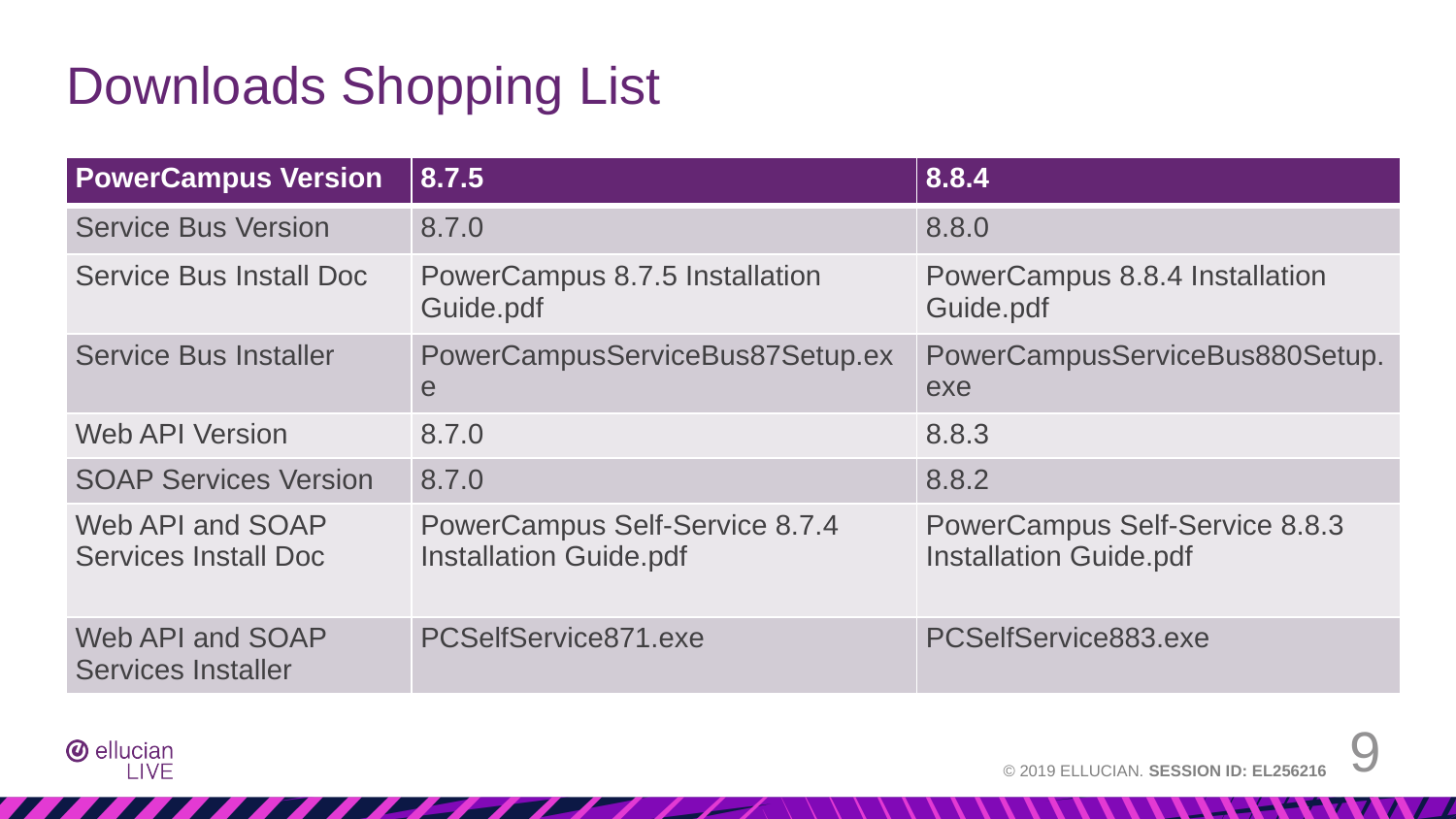

# Downloads Shopping List
| PowerCampus Version | 8.7.5 | 8.8.4 |
| --- | --- | --- |
| Service Bus Version | 8.7.0 | 8.8.0 |
| Service Bus Install Doc | PowerCampus 8.7.5 Installation Guide.pdf | PowerCampus 8.8.4 Installation Guide.pdf |
| Service Bus Installer | PowerCampusServiceBus87Setup.exe | PowerCampusServiceBus880Setup.exe |
| Web API Version | 8.7.0 | 8.8.3 |
| SOAP Services Version | 8.7.0 | 8.8.2 |
| Web API and SOAP Services Install Doc | PowerCampus Self-Service 8.7.4 Installation Guide.pdf | PowerCampus Self-Service 8.8.3 Installation Guide.pdf |
| Web API and SOAP Services Installer | PCSelfService871.exe | PCSelfService883.exe |
9